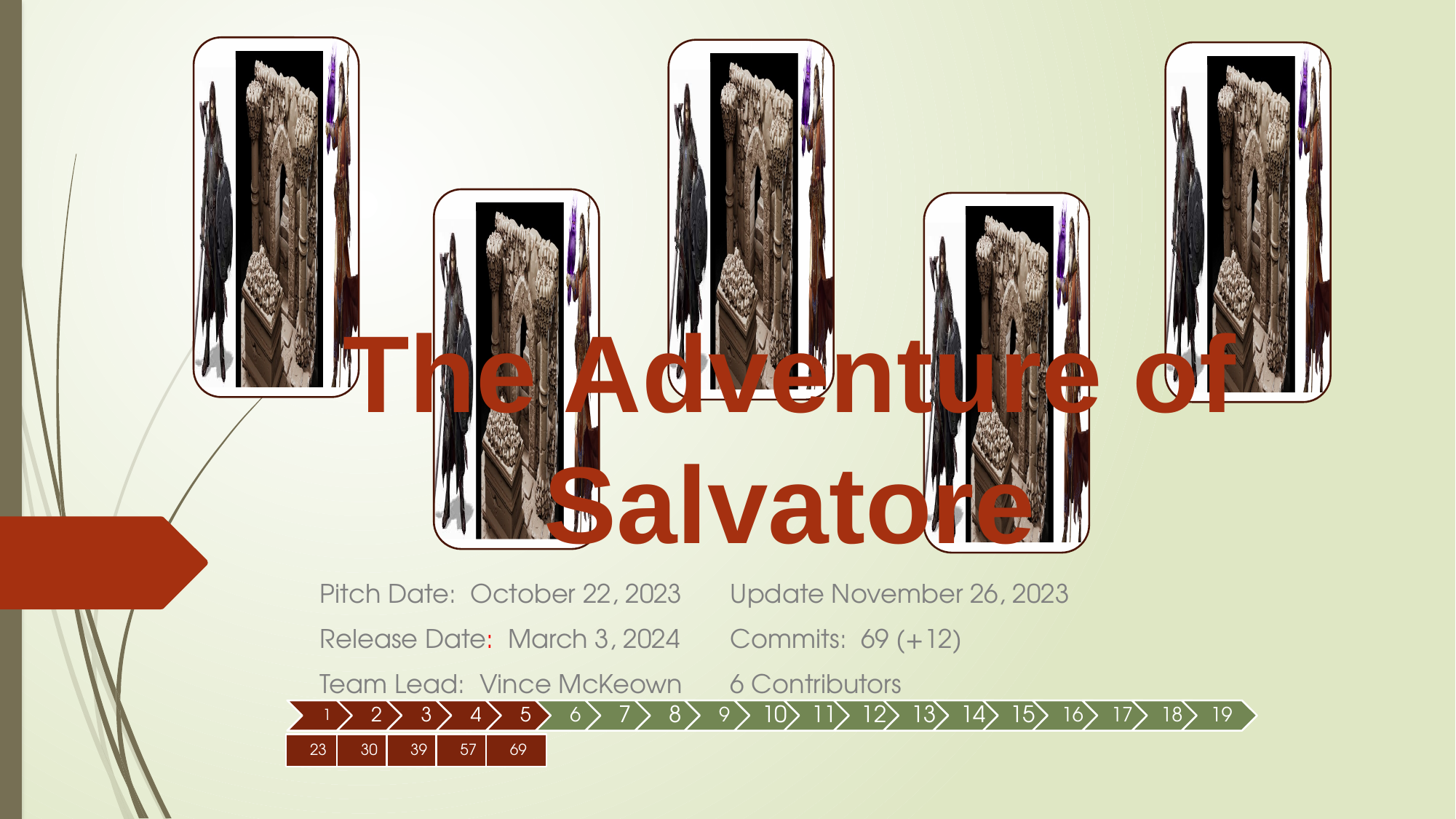

# The Adventure of Salvatore
Pitch Date:  October 22, 2023					Update November 26, 2023
Release Date:  March 3, 2024					Commits:  69 (+12)
Team Lead:  Vince McKeown					6 Contributors
1
23
2
30
3
39
4
57
5
69
6
7
8
9
10
11
12
13
14
15
16
17
18
19